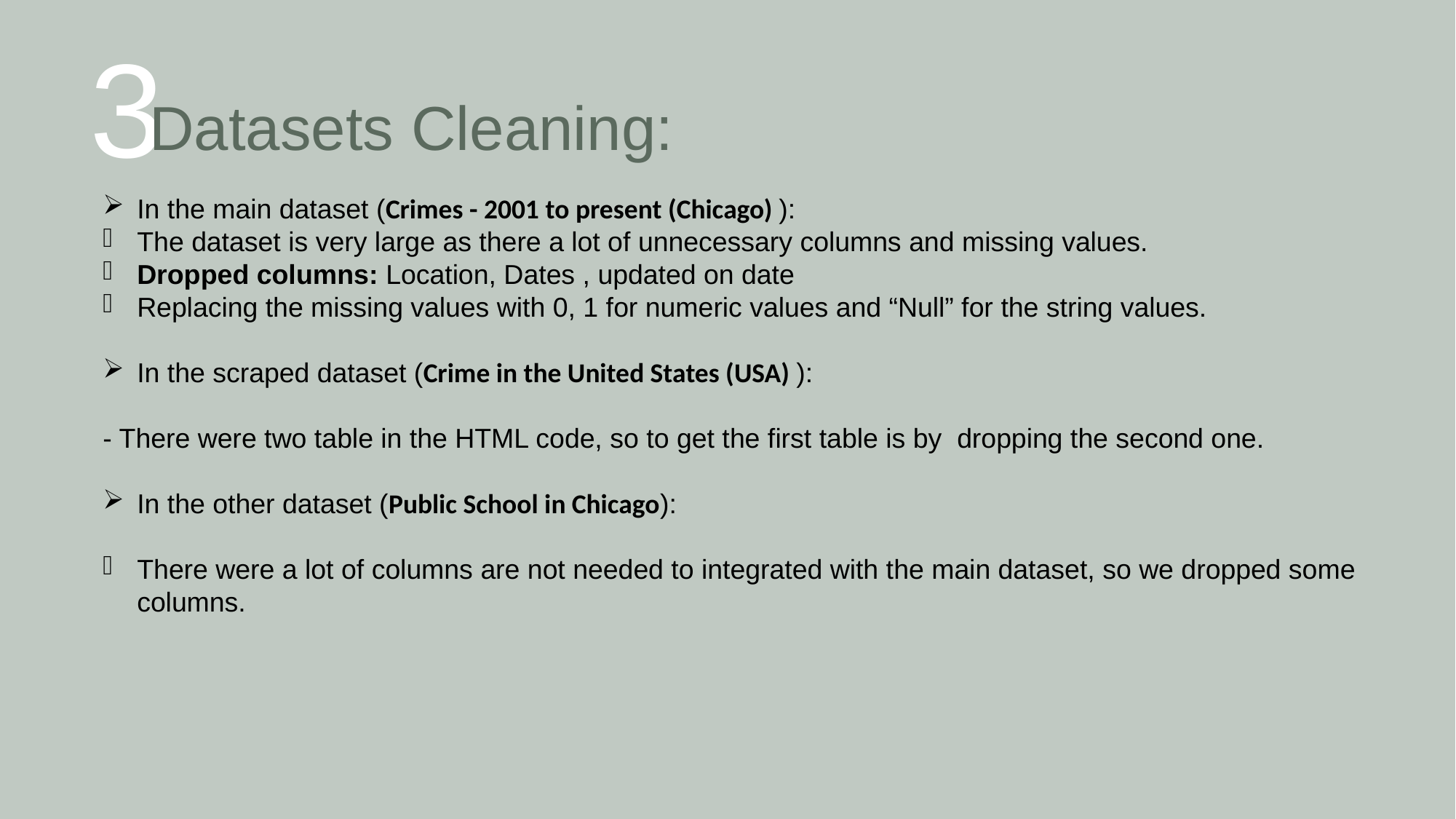

3
# Datasets Cleaning:
In the main dataset (Crimes - 2001 to present (Chicago) ):
The dataset is very large as there a lot of unnecessary columns and missing values.
Dropped columns: Location, Dates , updated on date
Replacing the missing values with 0, 1 for numeric values and “Null” for the string values.

In the scraped dataset (Crime in the United States (USA) ):

- There were two table in the HTML code, so to get the first table is by  dropping the second one.

In the other dataset (Public School in Chicago):

There were a lot of columns are not needed to integrated with the main dataset, so we dropped some columns.